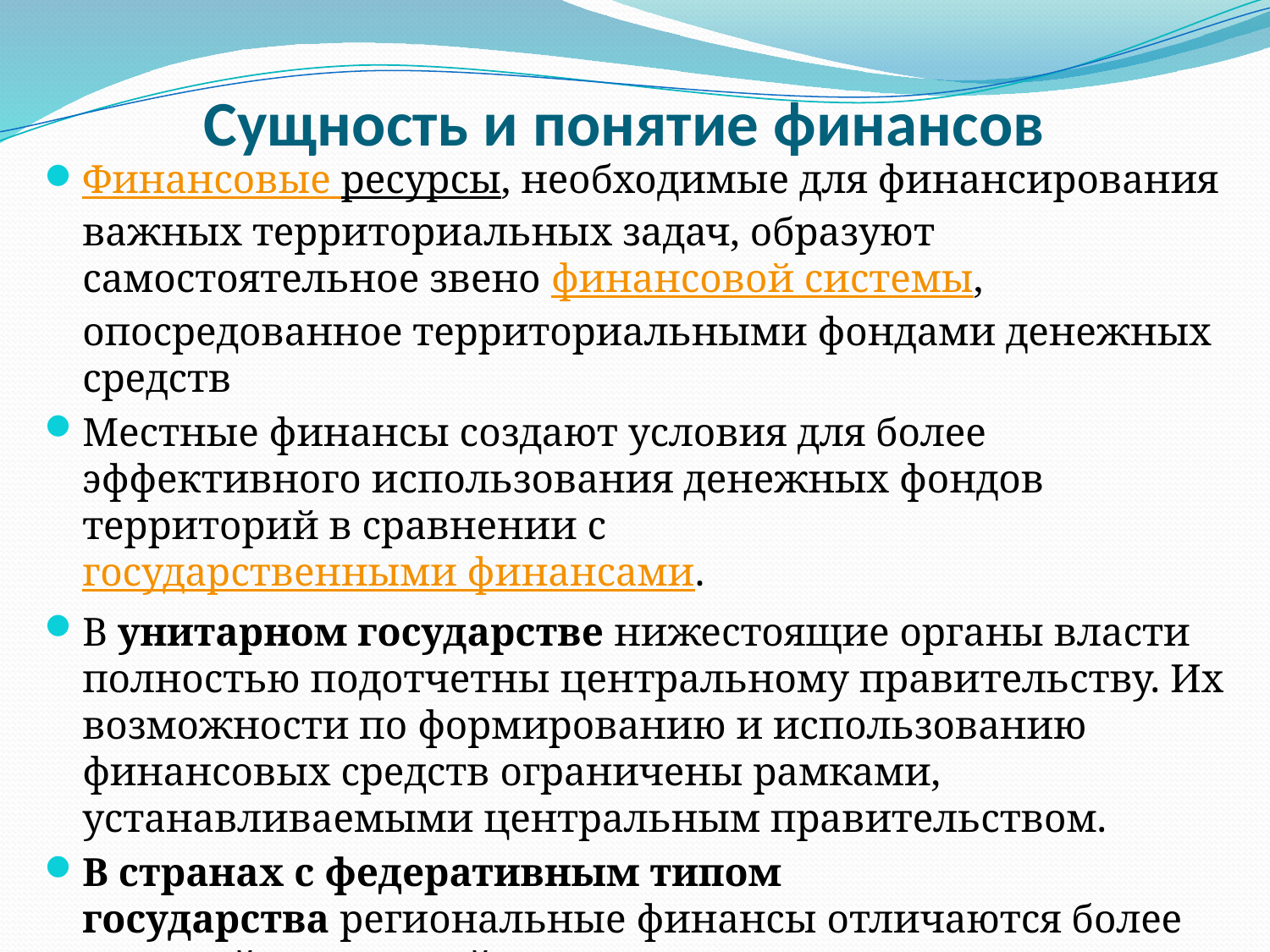

# Сущность и понятие финансов
Финансовые ресурсы, необходимые для финансирования важных территориальных задач, образуют самостоятельное звено финансовой системы, опосредованное территориальными фондами денежных средств
Местные финансы создают условия для более эффективного использования денежных фондов территорий в сравнении с государственными финансами.
В унитарном государстве нижестоящие органы власти полностью подотчетны центральному правительству. Их возможности по формированию и использованию финансовых средств ограничены рамками, устанавливаемыми центральным правительством.
В странах с федеративным типом государства региональные финансы отличаются более сложной структурой и автономностью каждого элемента.